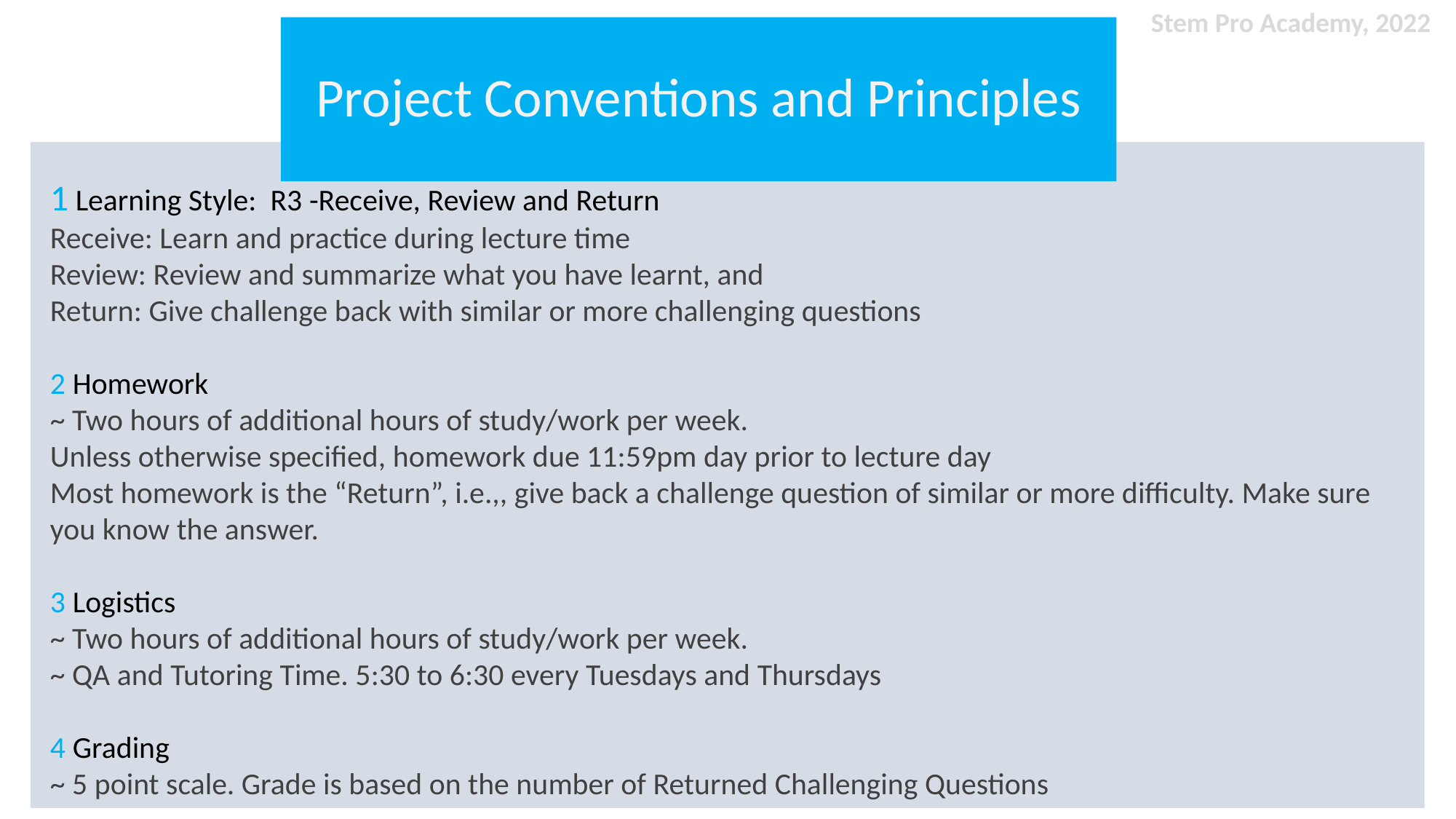

Stem Pro Academy, 2022
# Project Conventions and Principles

1 Learning Style:  R3 -Receive, Review and Return
Receive: Learn and practice during lecture time
Review: Review and summarize what you have learnt, and
Return: Give challenge back with similar or more challenging questions

2 Homework
~ Two hours of additional hours of study/work per week.
Unless otherwise specified, homework due 11:59pm day prior to lecture day
Most homework is the “Return”, i.e.,, give back a challenge question of similar or more difficulty. Make sure you know the answer.

3 Logistics
~ Two hours of additional hours of study/work per week.
~ QA and Tutoring Time. 5:30 to 6:30 every Tuesdays and Thursdays

4 Grading
~ 5 point scale. Grade is based on the number of Returned Challenging Questions